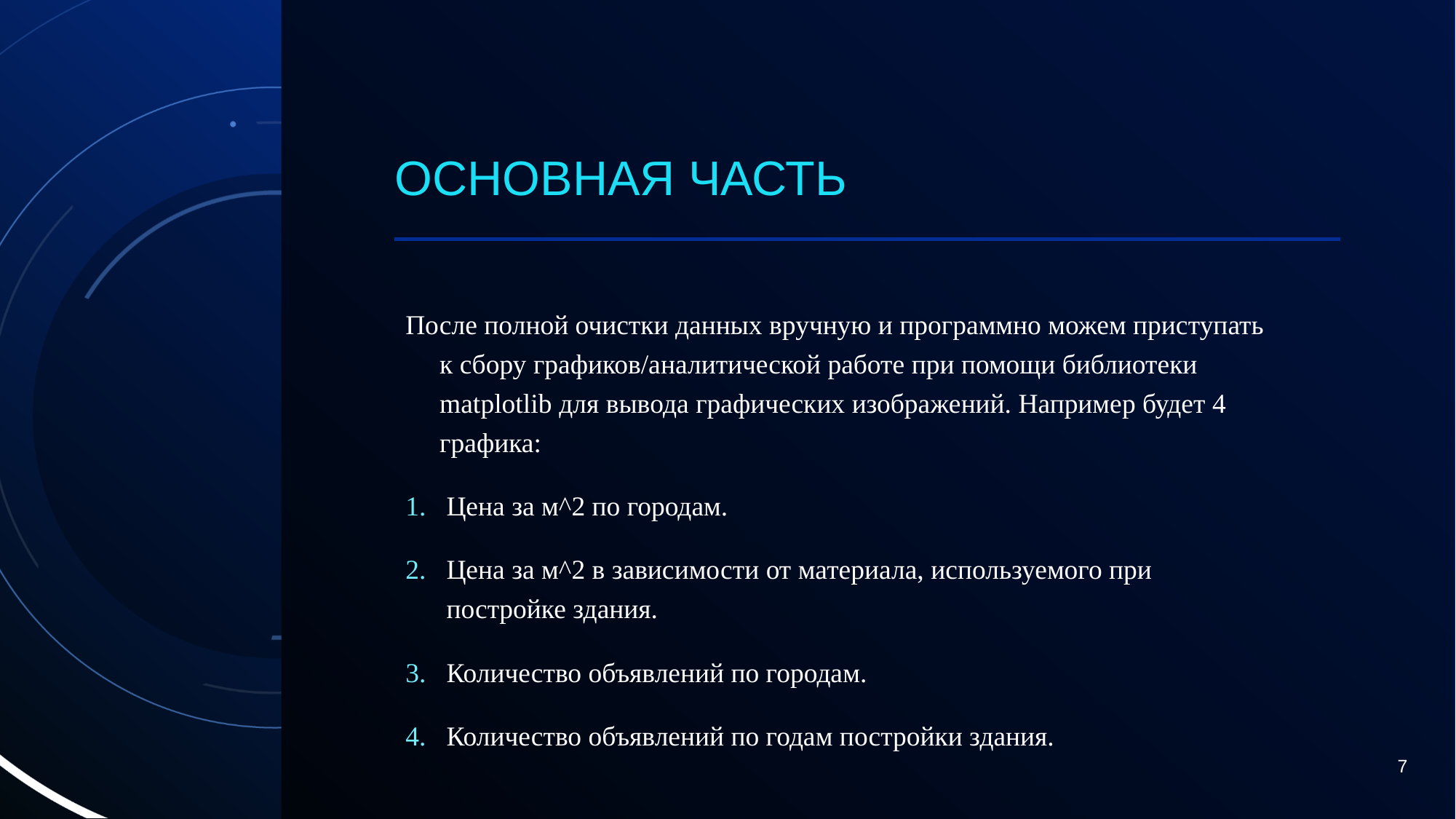

# Основная часть
После полной очистки данных вручную и программно можем приступать к сбору графиков/аналитической работе при помощи библиотеки matplotlib для вывода графических изображений. Например будет 4 графика:
Цена за м^2 по городам.
Цена за м^2 в зависимости от материала, используемого при постройке здания.
Количество объявлений по городам.
Количество объявлений по годам постройки здания.

7